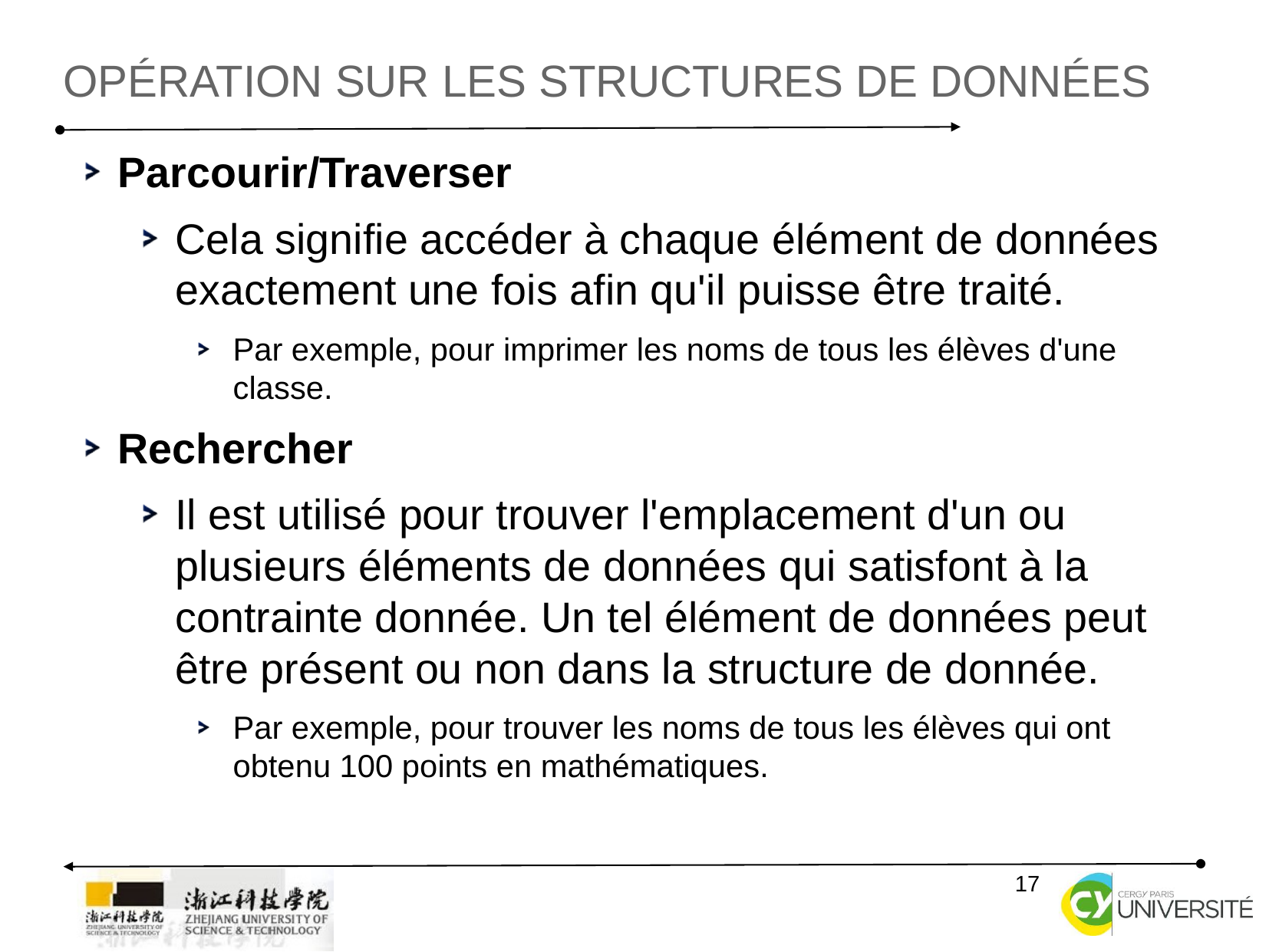

Opération sur les structures de données
Parcourir/Traverser
Cela signifie accéder à chaque élément de données exactement une fois afin qu'il puisse être traité.
Par exemple, pour imprimer les noms de tous les élèves d'une classe.
Rechercher
Il est utilisé pour trouver l'emplacement d'un ou plusieurs éléments de données qui satisfont à la contrainte donnée. Un tel élément de données peut être présent ou non dans la structure de donnée.
Par exemple, pour trouver les noms de tous les élèves qui ont obtenu 100 points en mathématiques.